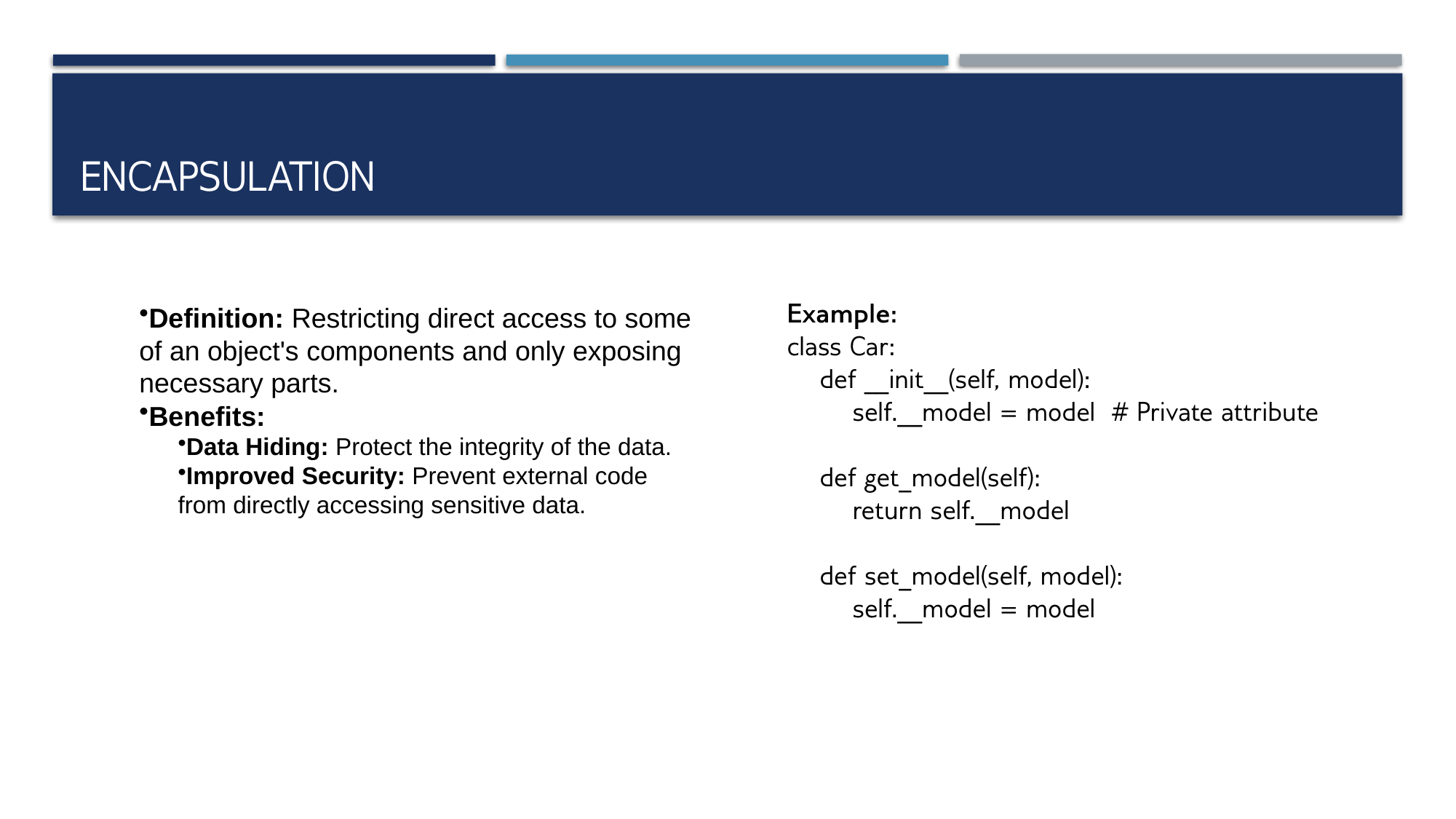

# Encapsulation
Definition: Restricting direct access to some of an object's components and only exposing necessary parts.
Benefits:
Data Hiding: Protect the integrity of the data.
Improved Security: Prevent external code from directly accessing sensitive data.
Example:
class Car:
    def __init__(self, model):
        self.__model = model  # Private attribute

    def get_model(self):
        return self.__model

    def set_model(self, model):
        self.__model = model